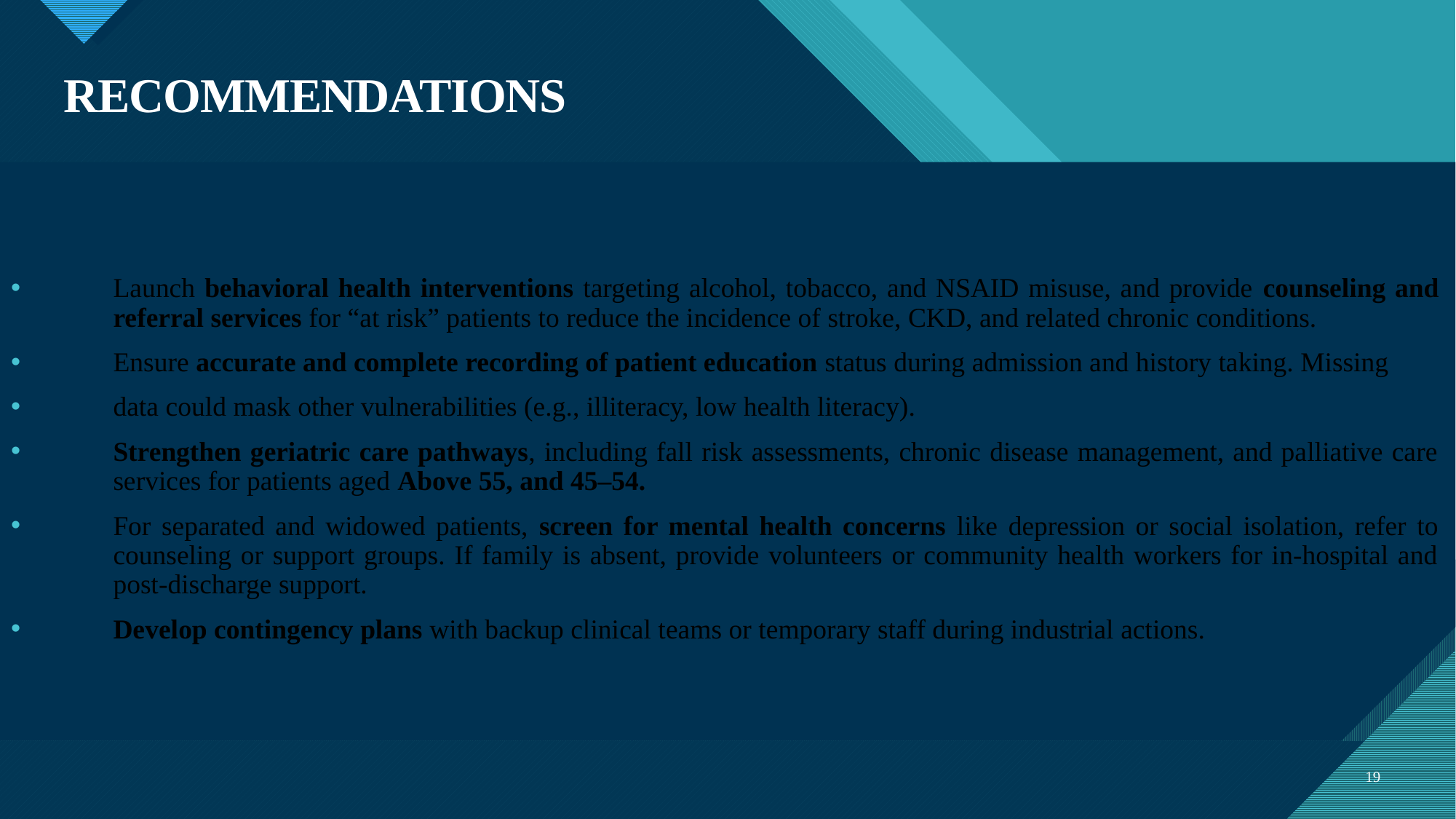

# RECOMMENDATIONS
Launch behavioral health interventions targeting alcohol, tobacco, and NSAID misuse, and provide counseling and referral services for “at risk” patients to reduce the incidence of stroke, CKD, and related chronic conditions.
Ensure accurate and complete recording of patient education status during admission and history taking. Missing
data could mask other vulnerabilities (e.g., illiteracy, low health literacy).
Strengthen geriatric care pathways, including fall risk assessments, chronic disease management, and palliative care services for patients aged Above 55, and 45–54.
For separated and widowed patients, screen for mental health concerns like depression or social isolation, refer to counseling or support groups. If family is absent, provide volunteers or community health workers for in-hospital and post-discharge support.
Develop contingency plans with backup clinical teams or temporary staff during industrial actions.

19